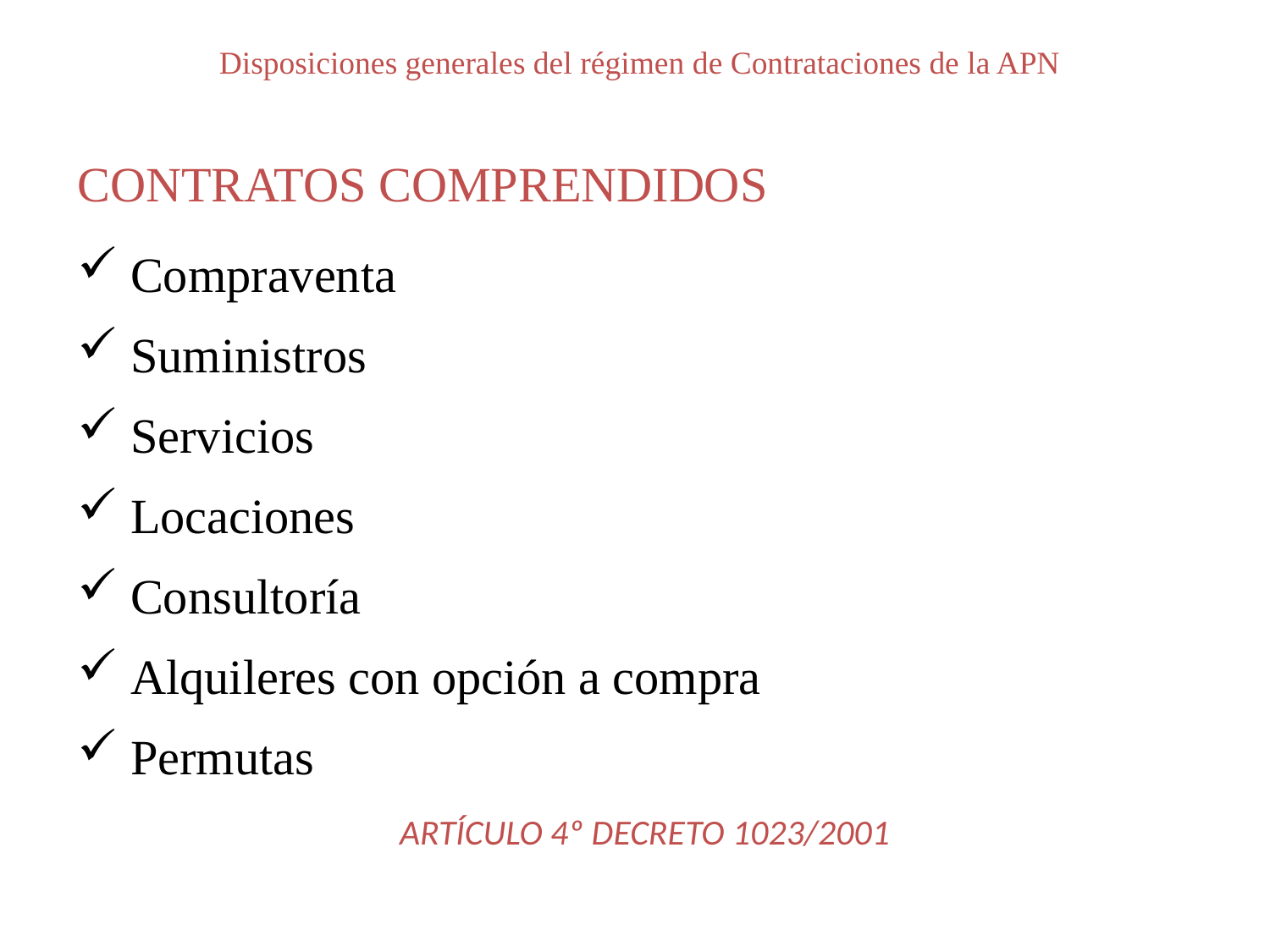

Disposiciones generales del régimen de Contrataciones de la APN
CONTRATOS COMPRENDIDOS
 Compraventa
 Suministros
 Servicios
 Locaciones
 Consultoría
 Alquileres con opción a compra
 Permutas

ARTÍCULO 4º DECRETO 1023/2001